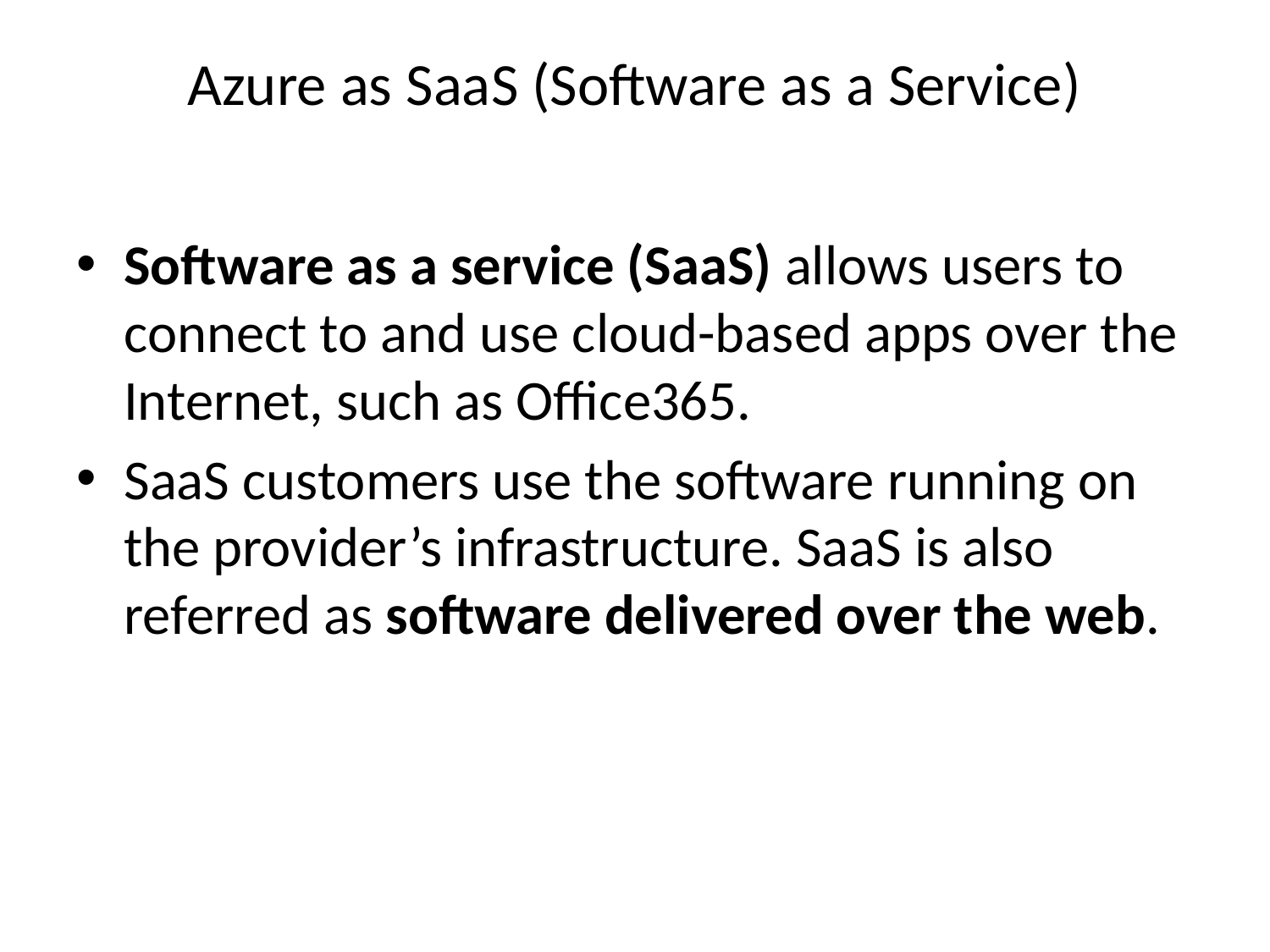

# Azure as SaaS (Software as a Service)
Software as a service (SaaS) allows users to connect to and use cloud-based apps over the Internet, such as Office365.
SaaS customers use the software running on the provider’s infrastructure. SaaS is also referred as software delivered over the web.